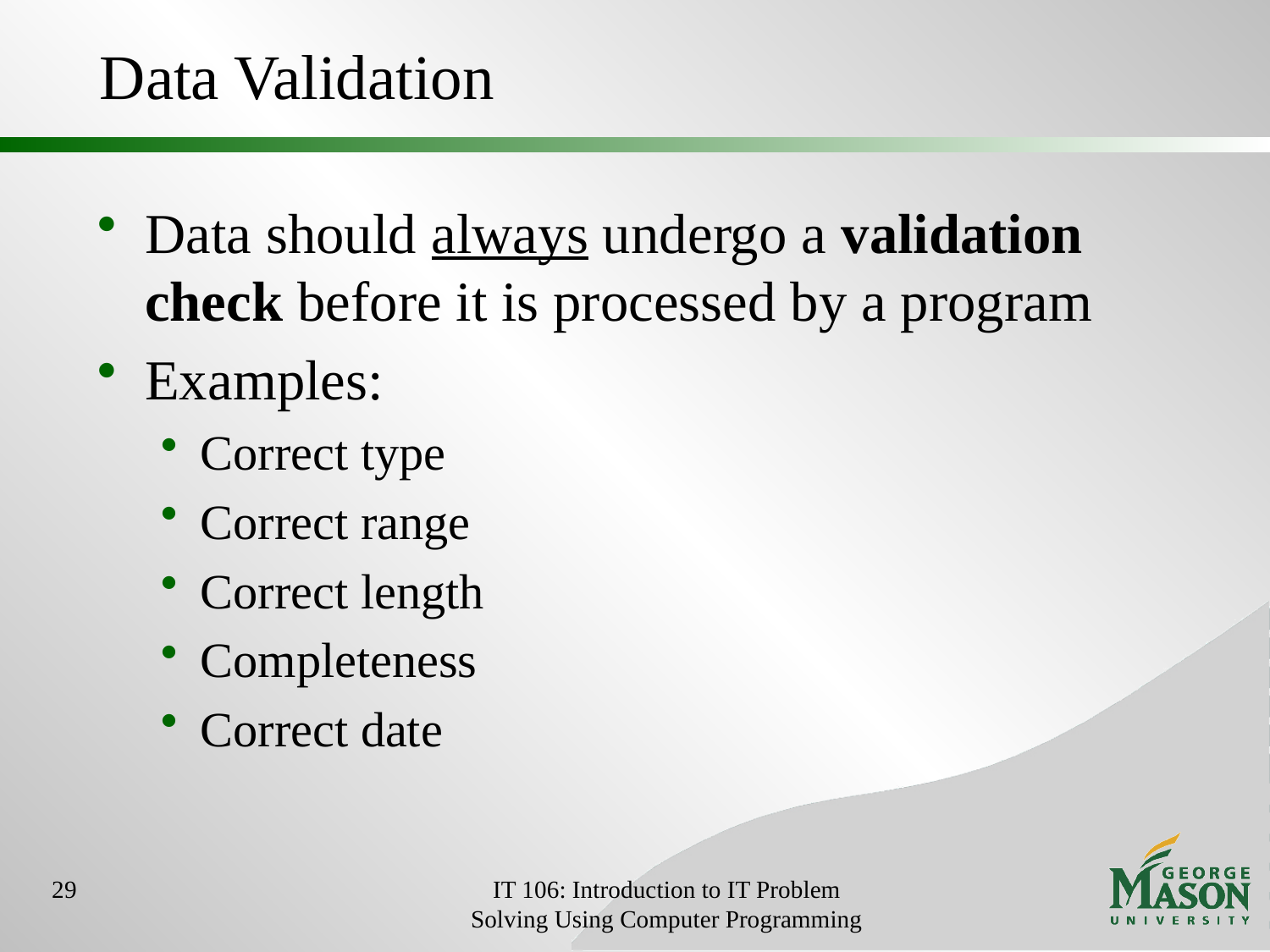

# Data Validation
Data should always undergo a validation check before it is processed by a program
Examples:
Correct type
Correct range
Correct length
Completeness
Correct date
29
IT 106: Introduction to IT Problem Solving Using Computer Programming